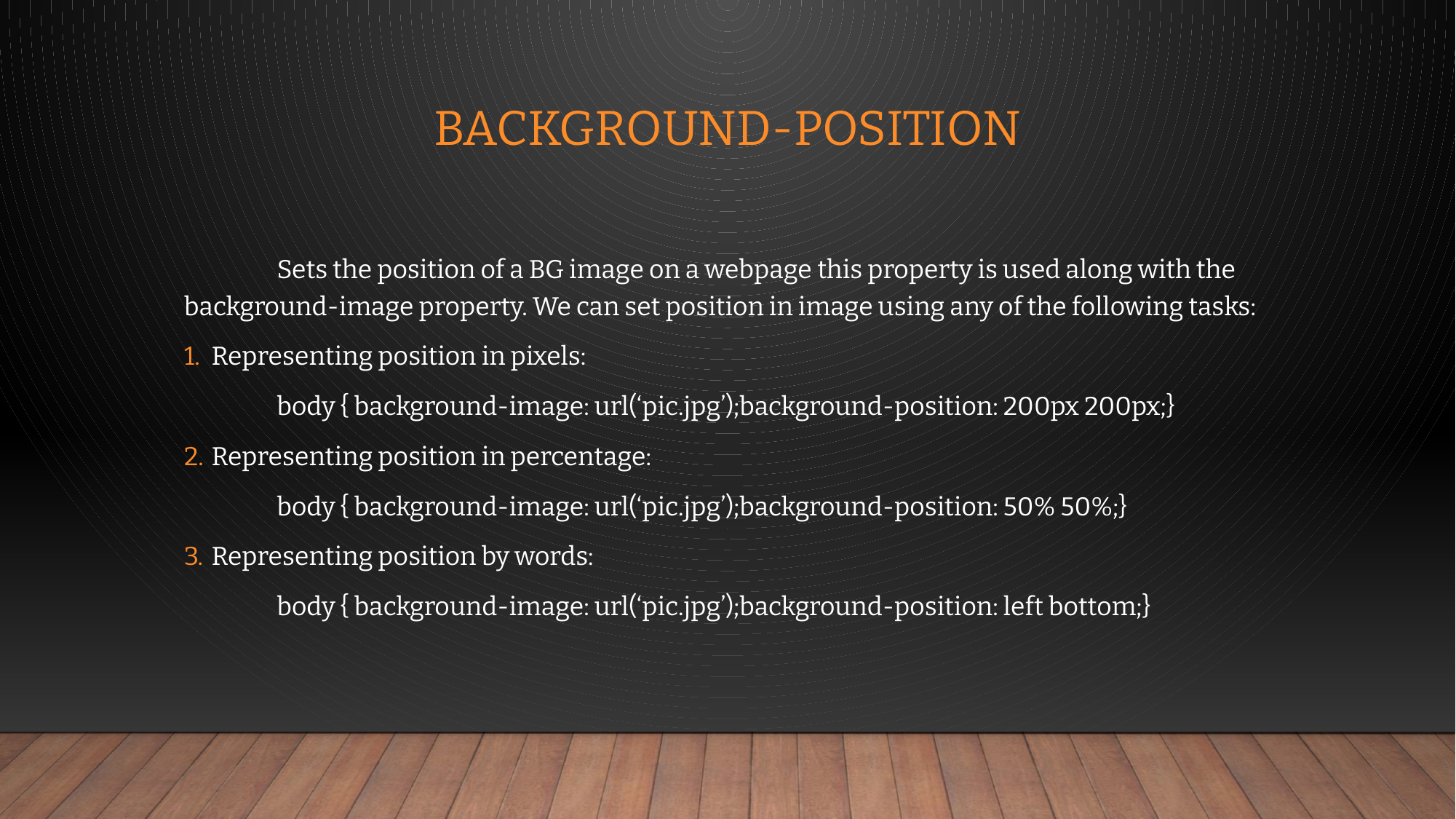

# background-position
	Sets the position of a BG image on a webpage this property is used along with the background-image property. We can set position in image using any of the following tasks:
Representing position in pixels:
	body { background-image: url(‘pic.jpg’);background-position: 200px 200px;}
Representing position in percentage:
	body { background-image: url(‘pic.jpg’);background-position: 50% 50%;}
Representing position by words:
	body { background-image: url(‘pic.jpg’);background-position: left bottom;}